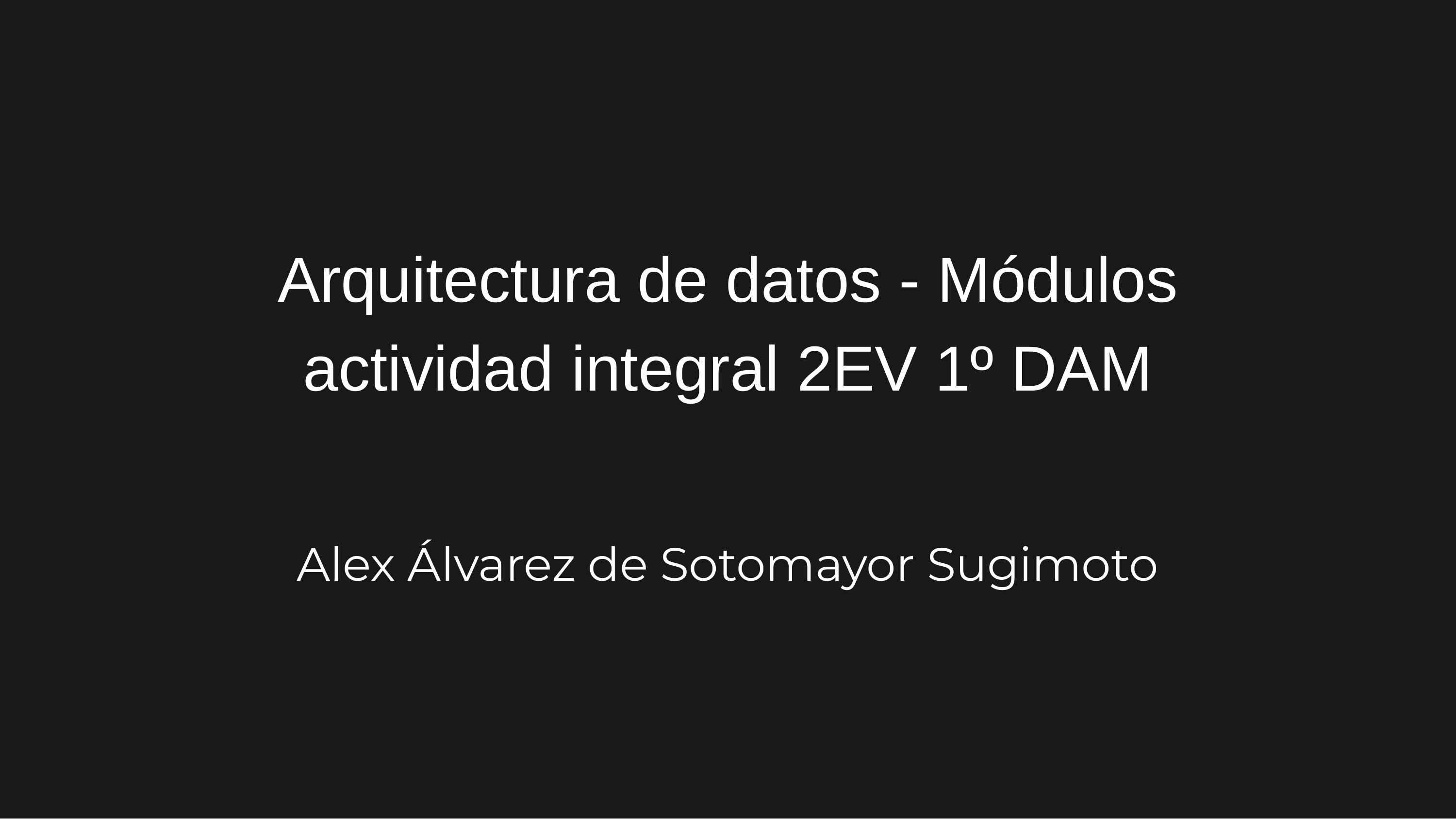

Arquitectura de datos - Módulos actividad integral 2EV 1º DAM
Alex Álvarez de Sotomayor Sugimoto